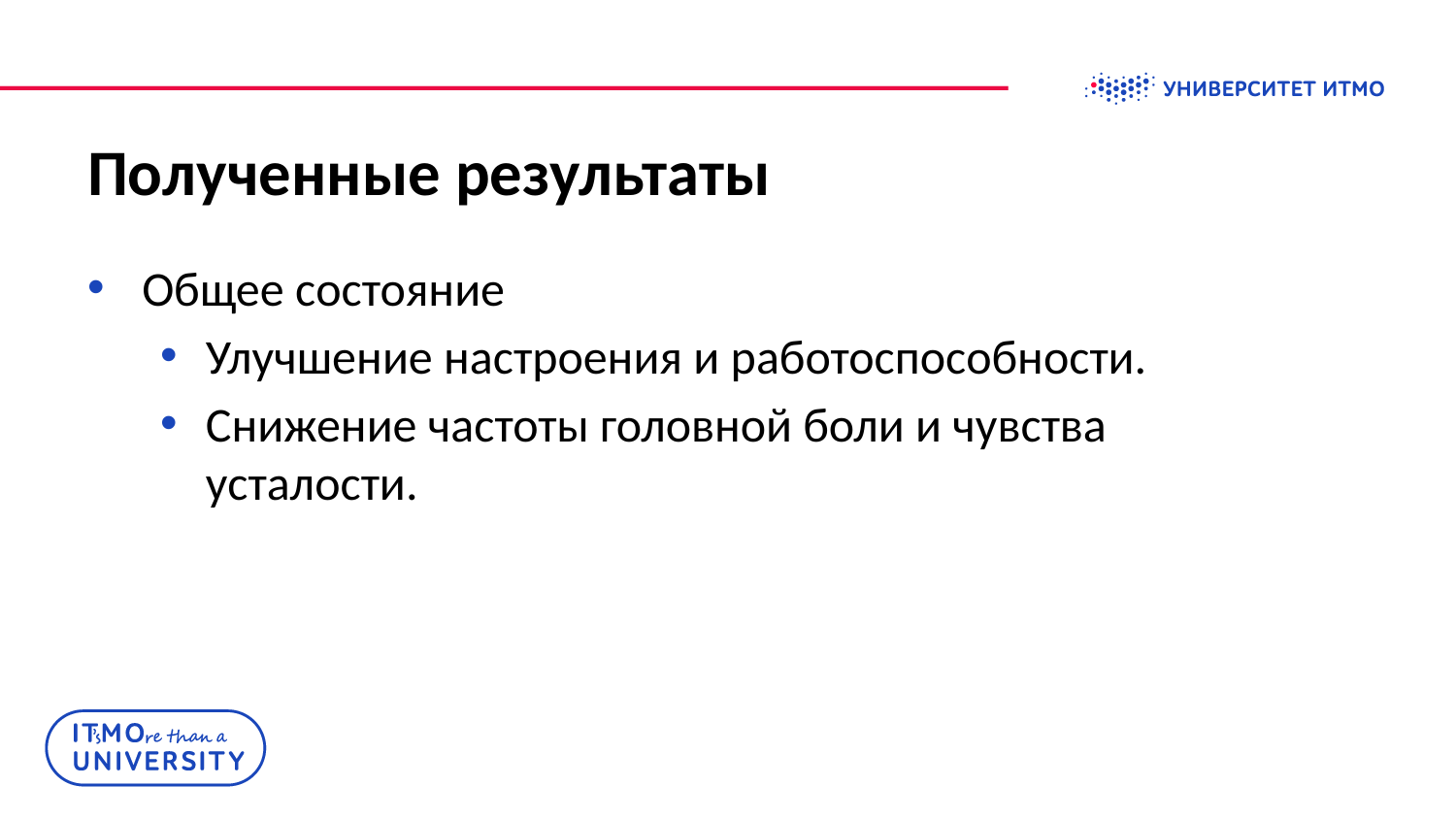

# Полученные результаты
Общее состояние
Улучшение настроения и работоспособности.
Снижение частоты головной боли и чувства усталости.